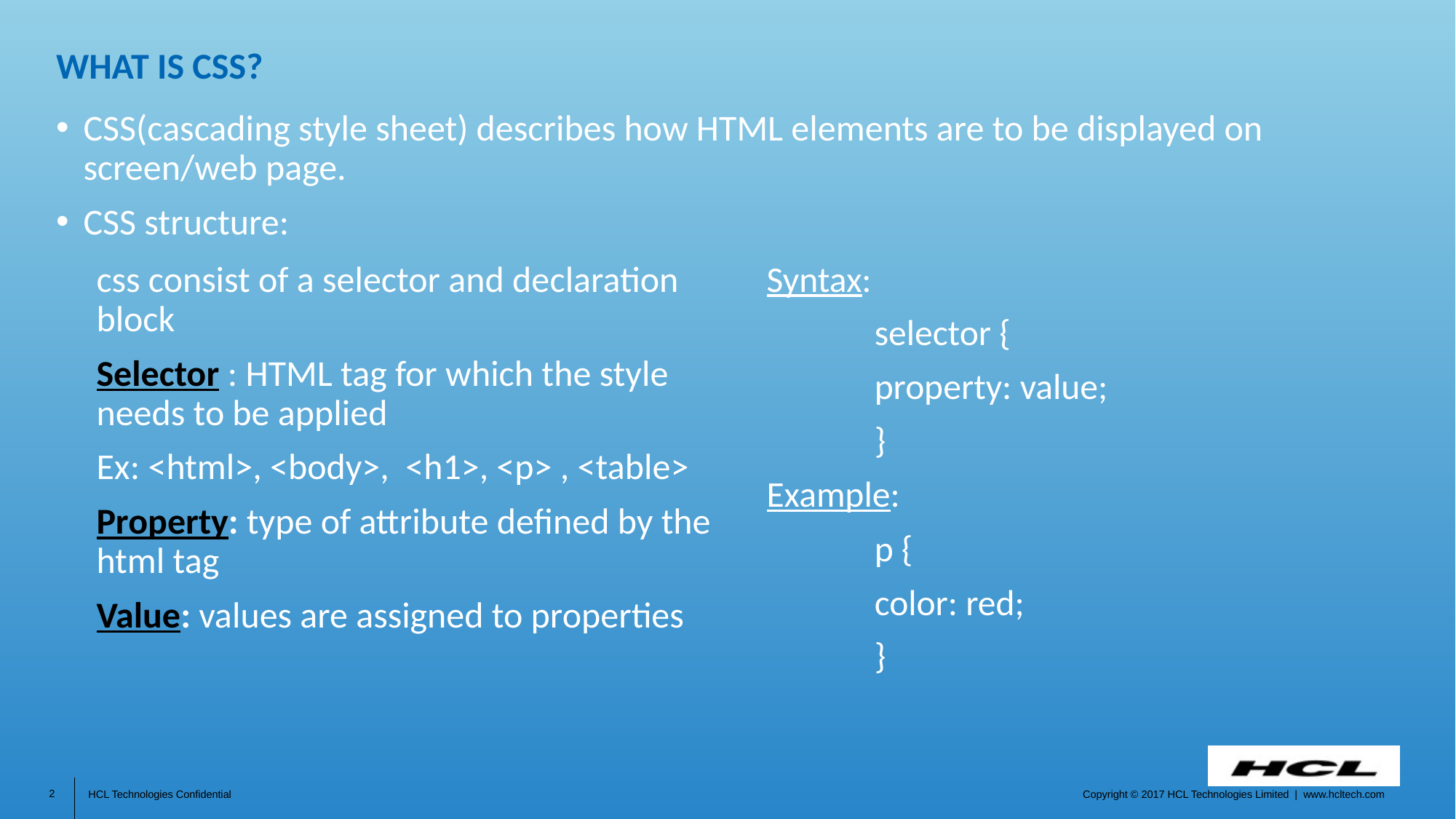

# What is css?
CSS(cascading style sheet) describes how HTML elements are to be displayed on screen/web page.
CSS structure:

css consist of a selector and declaration block
Selector : HTML tag for which the style needs to be applied
Ex: <html>, <body>,  <h1>, <p> , <table>
Property: type of attribute defined by the html tag
Value: values are assigned to properties

Syntax:
	selector {
		property: value;
	}
Example:
	p {
		color: red;
	}